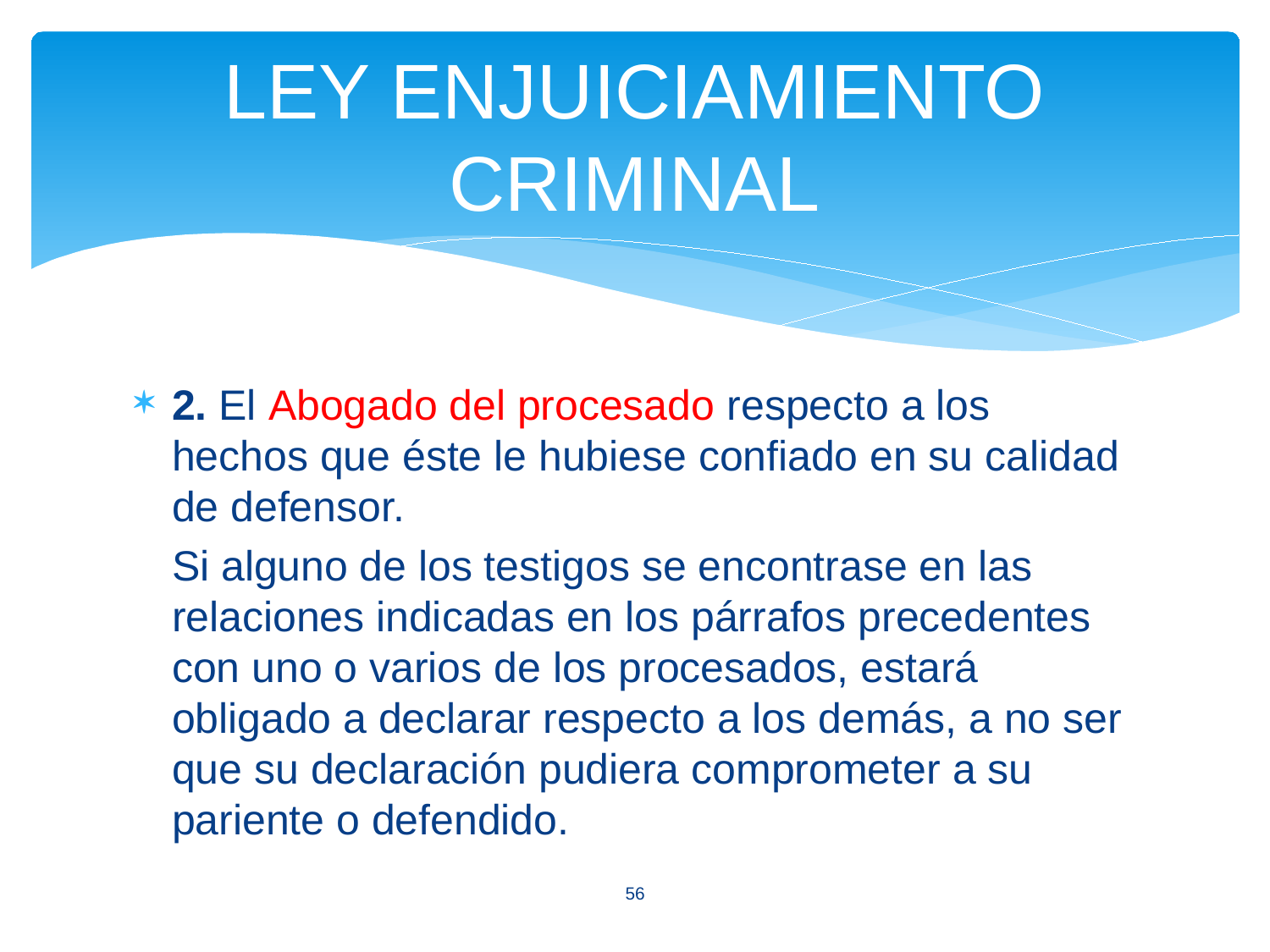

# LEY ENJUICIAMIENTO CRIMINAL
2. El Abogado del procesado respecto a los hechos que éste le hubiese confiado en su calidad de defensor.
	Si alguno de los testigos se encontrase en las relaciones indicadas en los párrafos precedentes con uno o varios de los procesados, estará obligado a declarar respecto a los demás, a no ser que su declaración pudiera comprometer a su pariente o defendido.

56